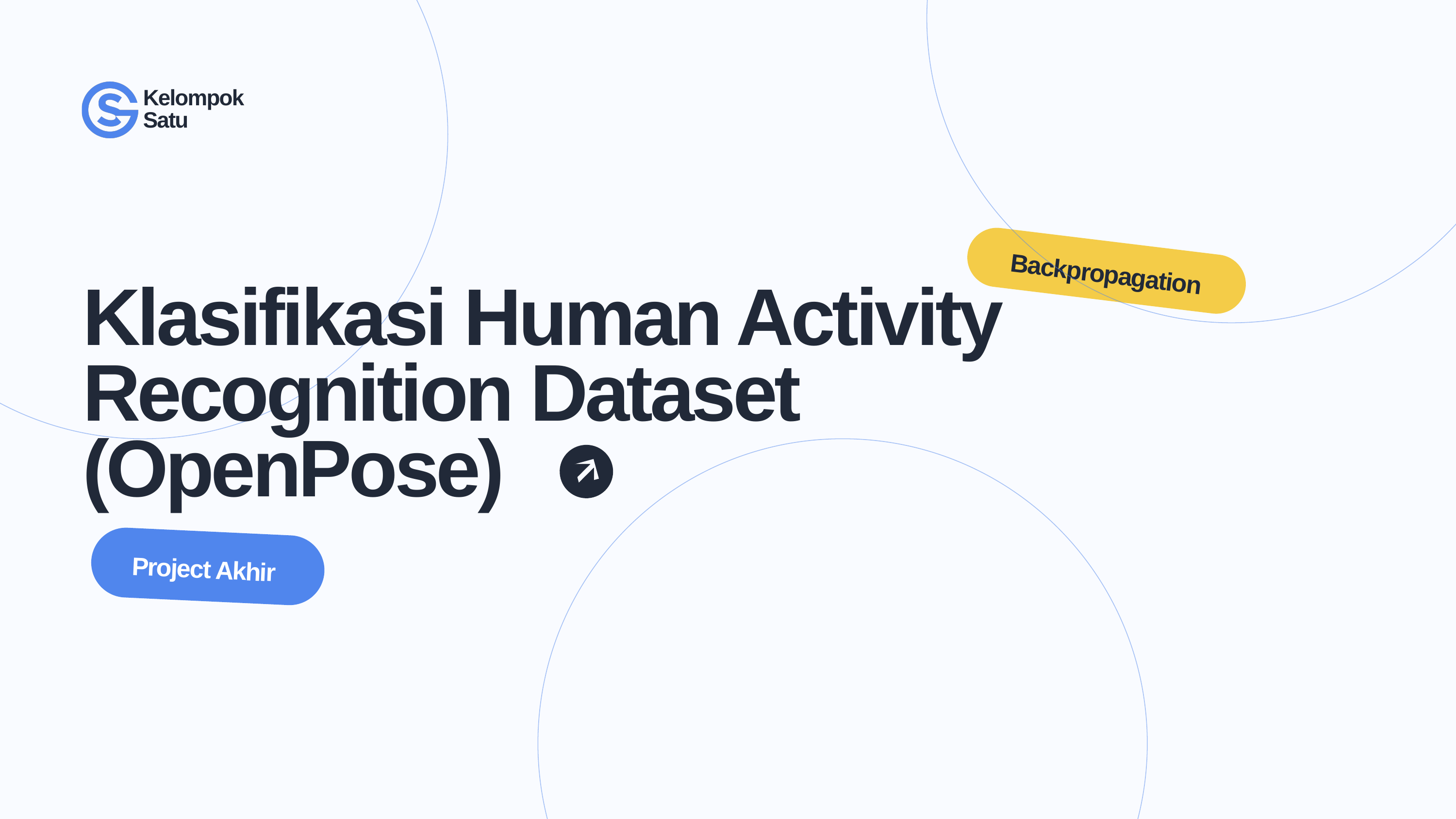

Kelompok
Satu

Backpropagation
Klasifikasi Human Activity Recognition Dataset (OpenPose)

Project Akhir